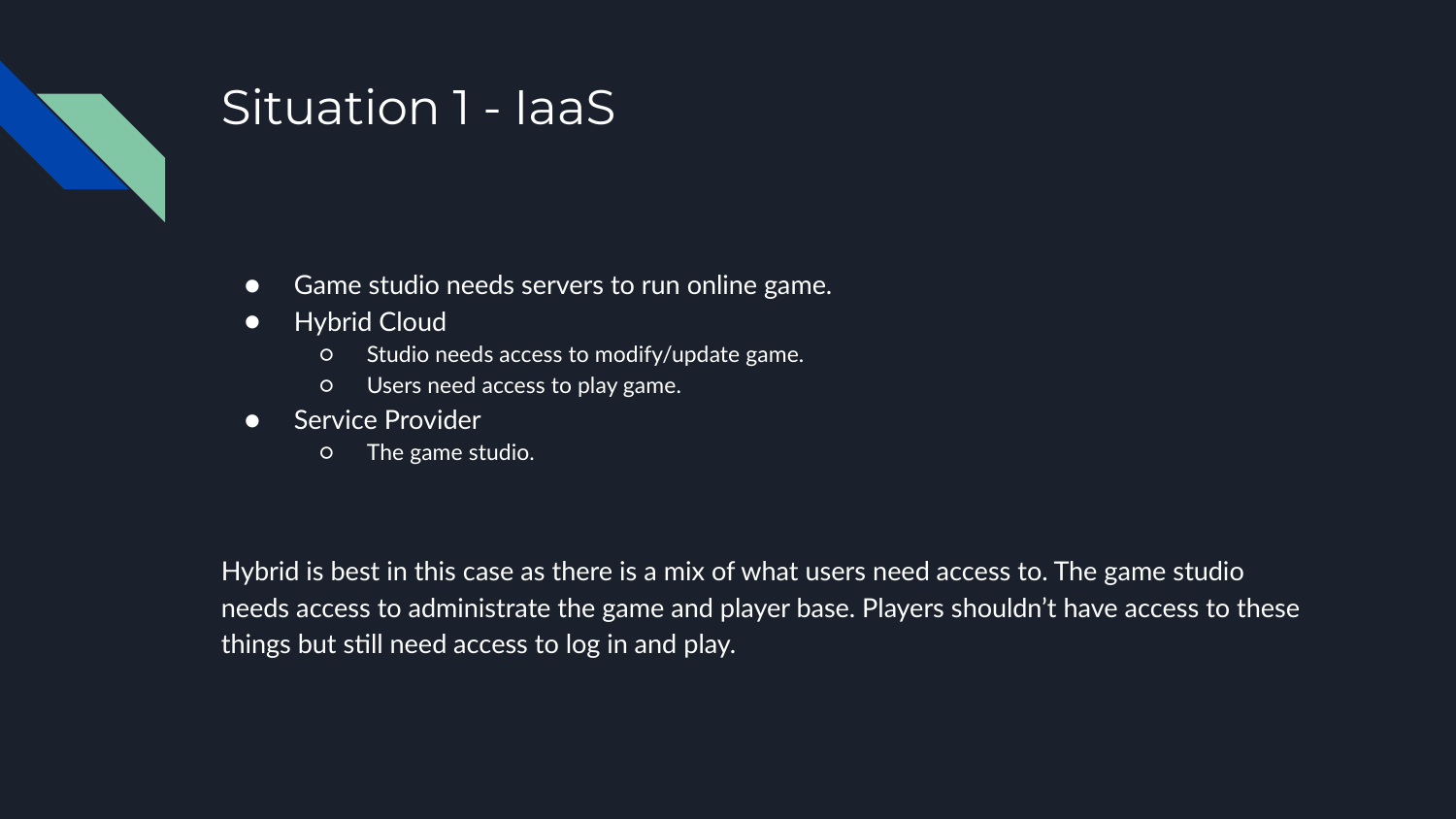

# Situation 1 - IaaS
Game studio needs servers to run online game.
Hybrid Cloud
Studio needs access to modify/update game.
Users need access to play game.
Service Provider
The game studio.

Hybrid is best in this case as there is a mix of what users need access to. The game studio needs access to administrate the game and player base. Players shouldn’t have access to these things but still need access to log in and play.